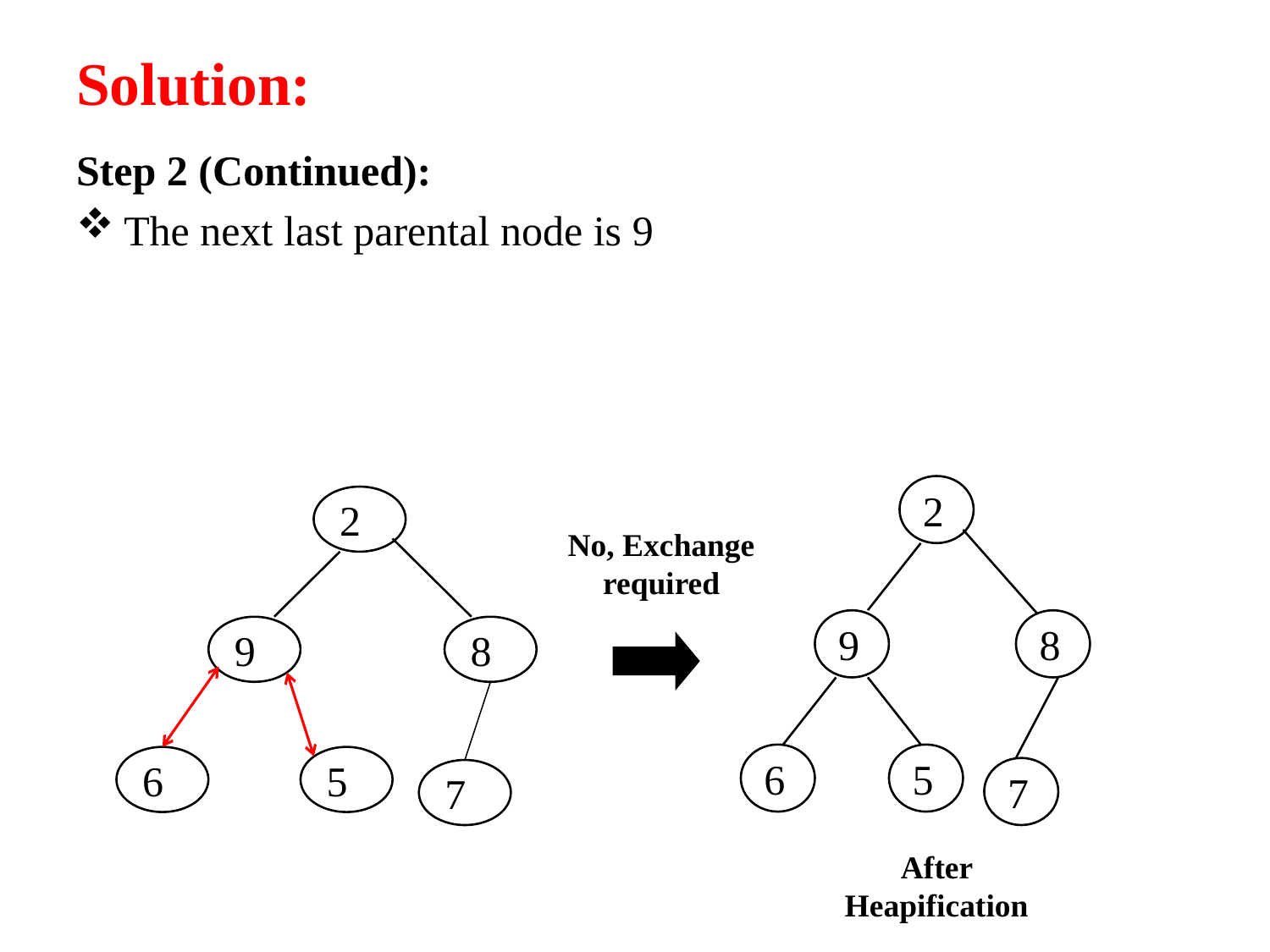

# Solution:
Step 2 (Continued):
The next last parental node is 9
2

9
8

6
5
7
2

9
8
6
5
7
No, Exchange required

After Heapification